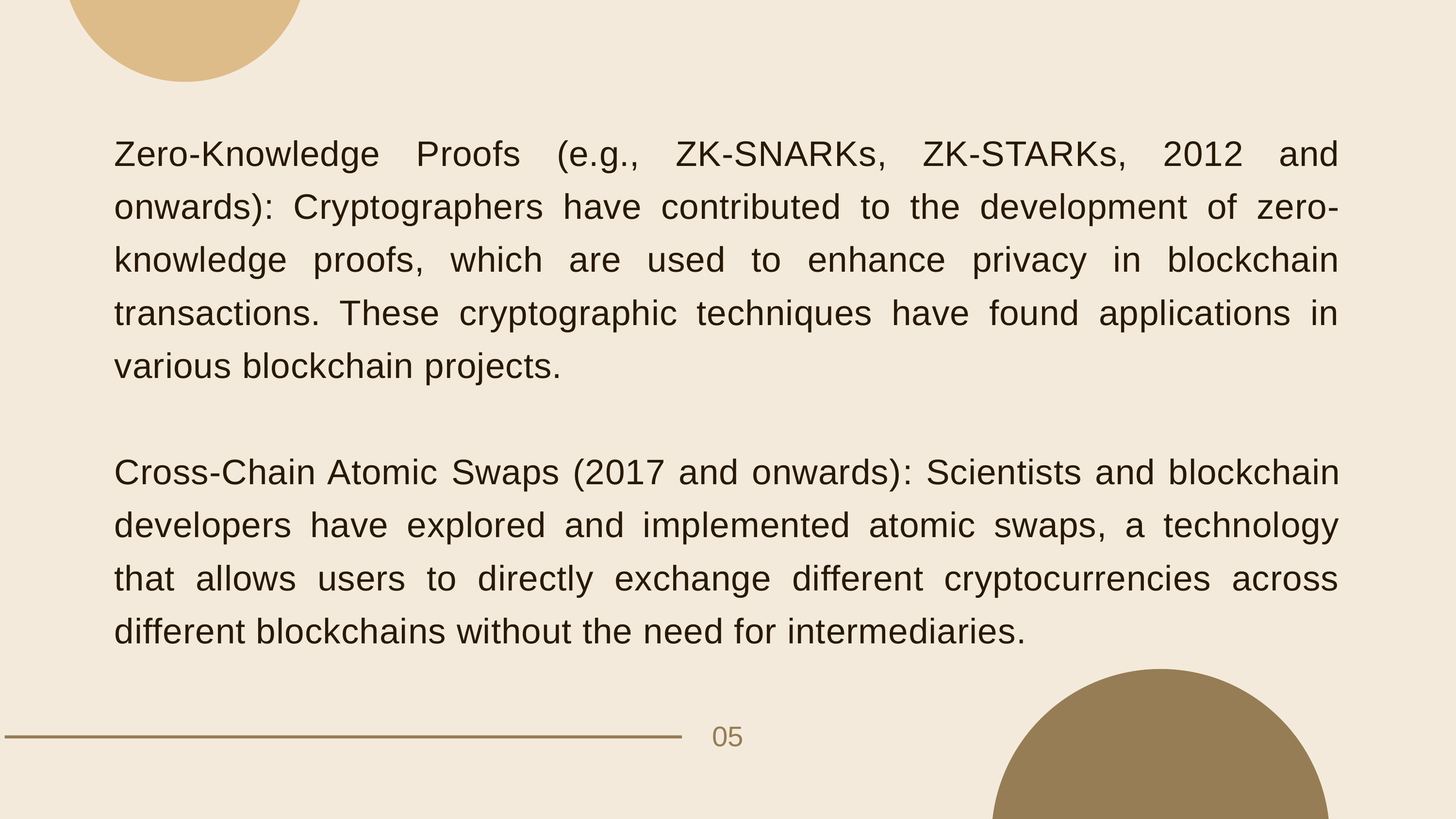

Zero-Knowledge Proofs (e.g., ZK-SNARKs, ZK-STARKs, 2012 and onwards): Cryptographers have contributed to the development of zero-knowledge proofs, which are used to enhance privacy in blockchain transactions. These cryptographic techniques have found applications in various blockchain projects.

Cross-Chain Atomic Swaps (2017 and onwards): Scientists and blockchain developers have explored and implemented atomic swaps, a technology that allows users to directly exchange different cryptocurrencies across different blockchains without the need for intermediaries.

05